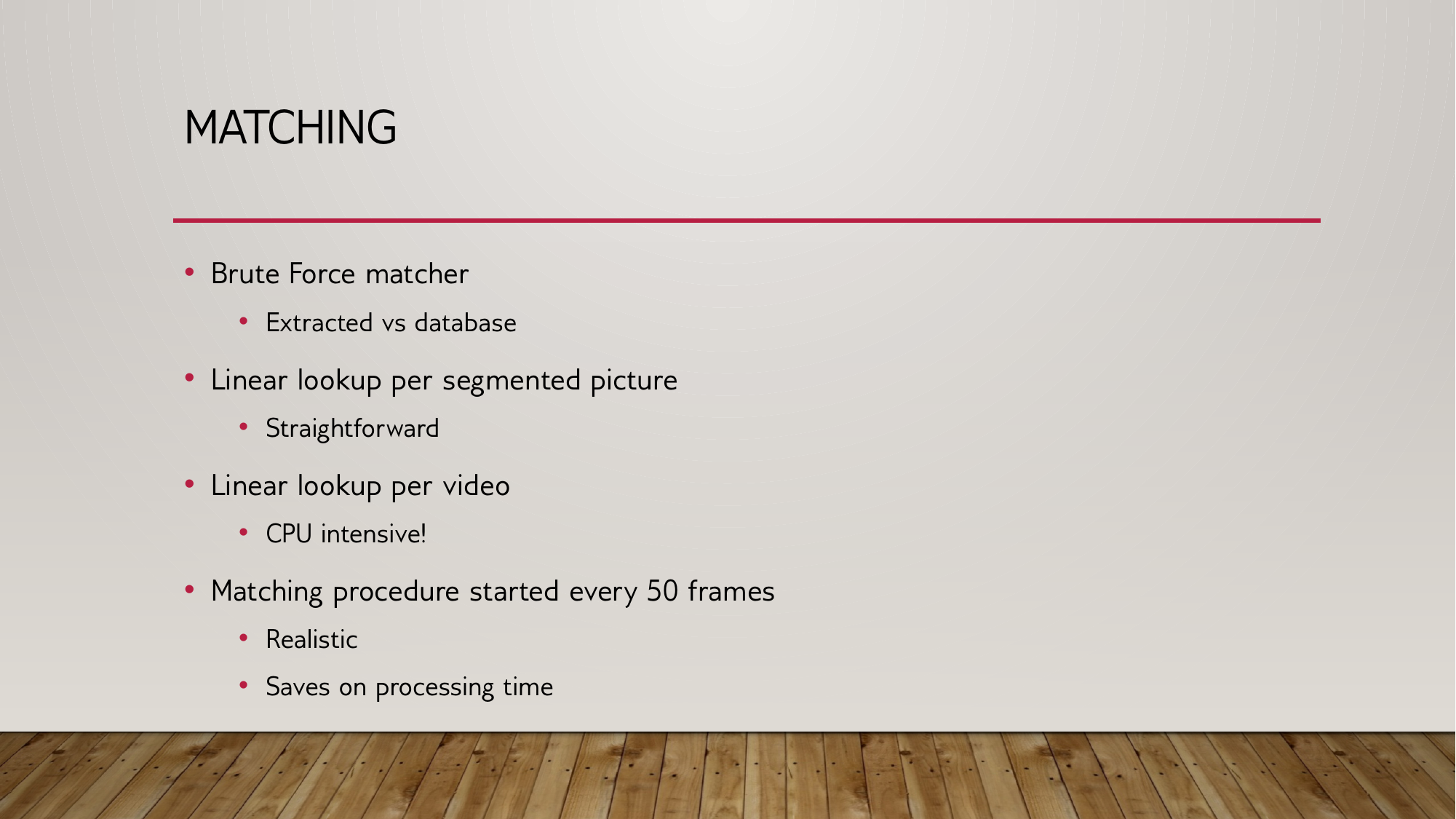

# matching
Brute Force matcher
Extracted vs database
Linear lookup per segmented picture
Straightforward
Linear lookup per video
CPU intensive!
Matching procedure started every 50 frames
Realistic
Saves on processing time